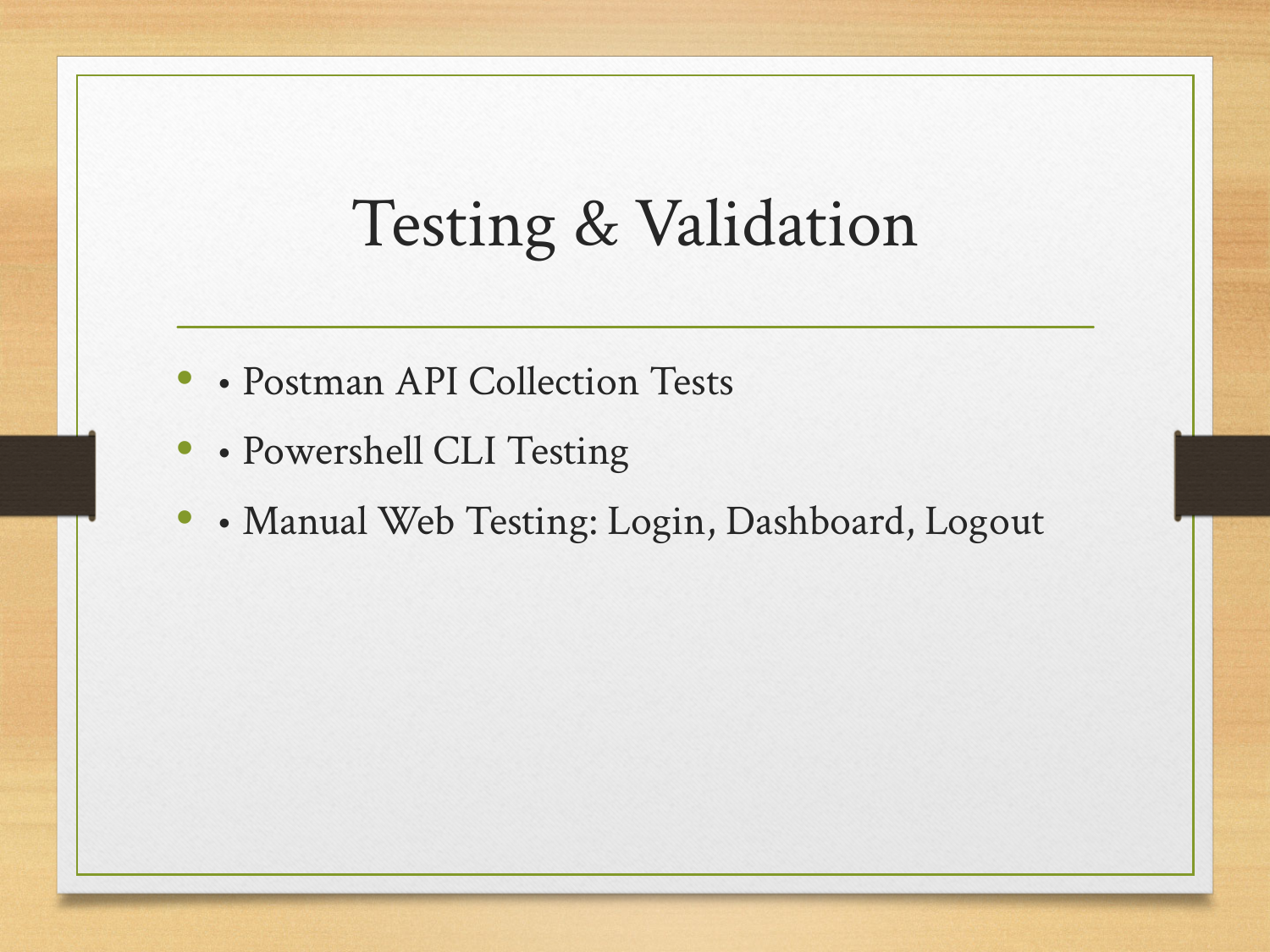

# Testing & Validation
• Postman API Collection Tests
• Powershell CLI Testing
• Manual Web Testing: Login, Dashboard, Logout